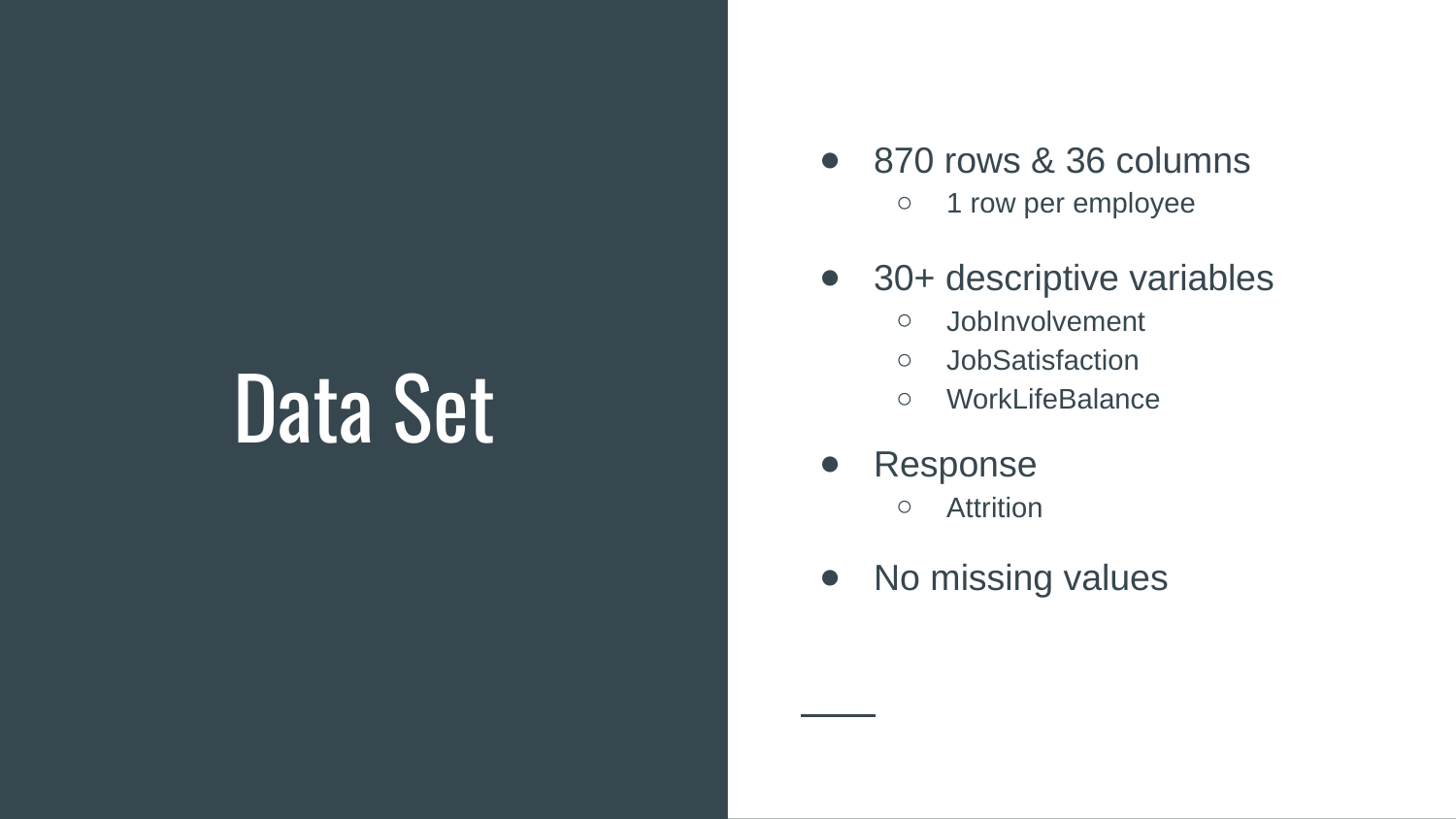

870 rows & 36 columns
1 row per employee
30+ descriptive variables
JobInvolvement
JobSatisfaction
WorkLifeBalance

# Data Set
Response
Attrition

No missing values